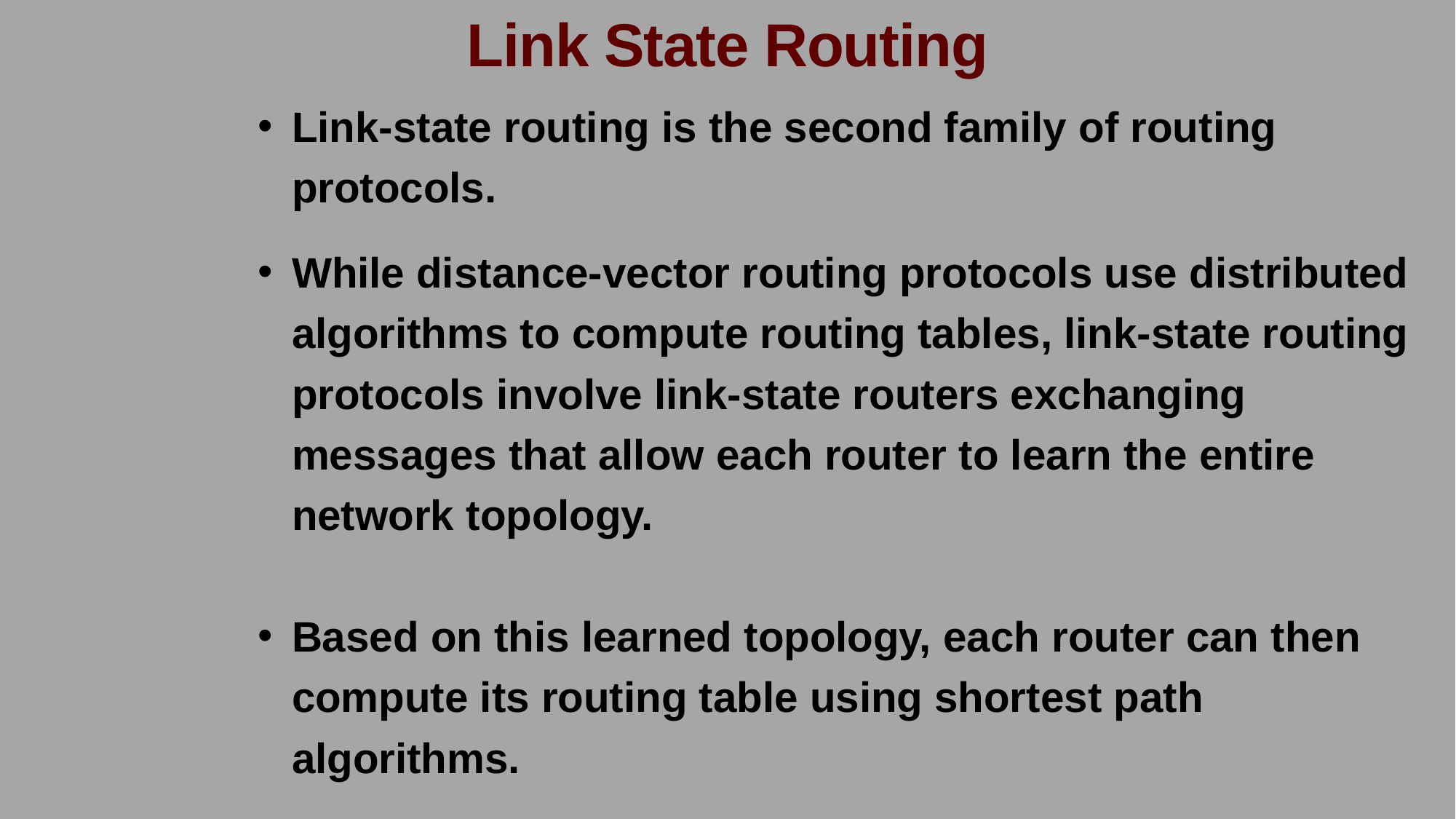

Link State Routing
Link-state routing is the second family of routing protocols.

While distance-vector routing protocols use distributed algorithms to compute routing tables, link-state routing protocols involve link-state routers exchanging messages that allow each router to learn the entire network topology.

Based on this learned topology, each router can then compute its routing table using shortest path algorithms.